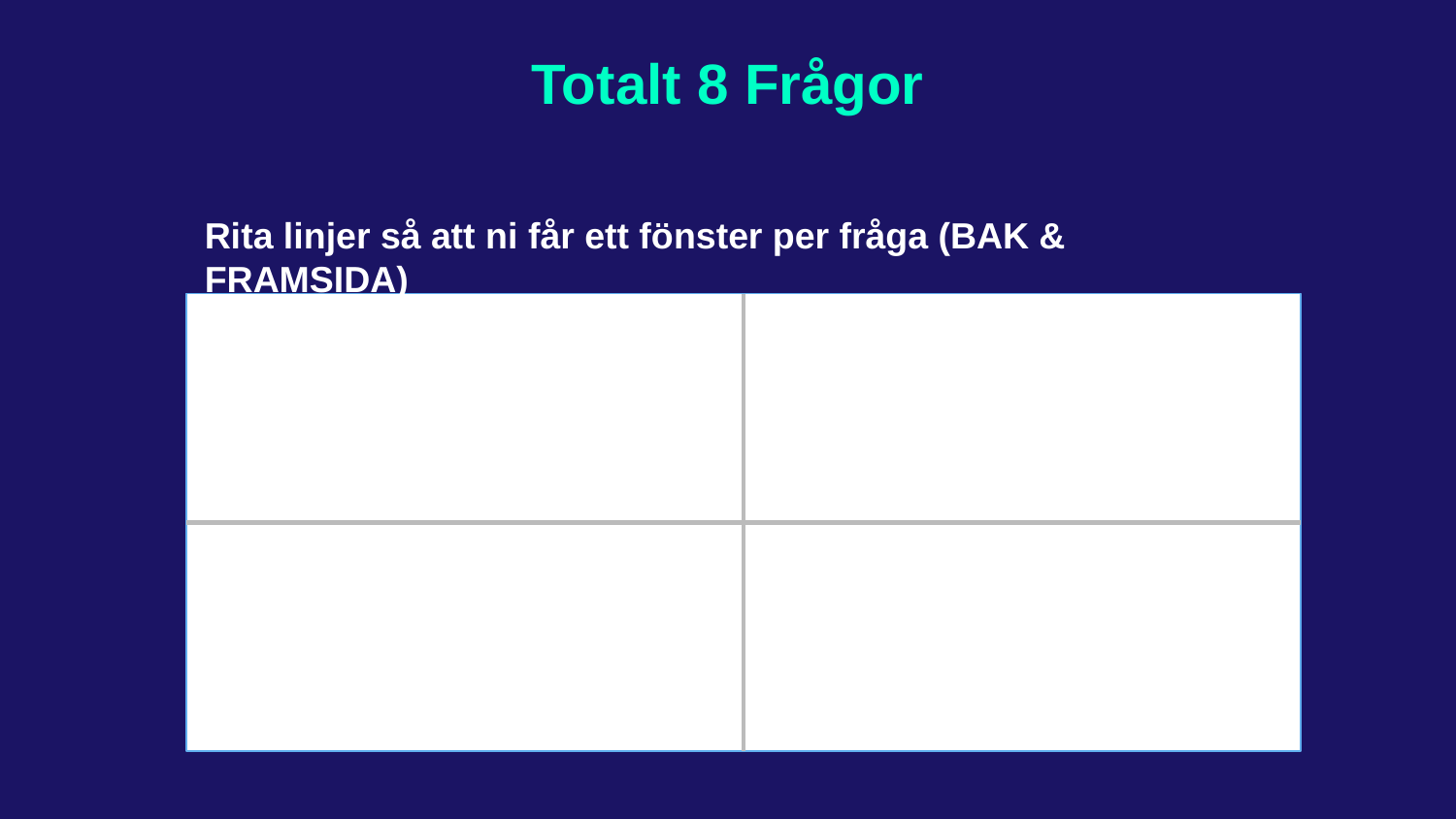

Totalt 8 Frågor
Rita linjer så att ni får ett fönster per fråga (BAK & FRAMSIDA)